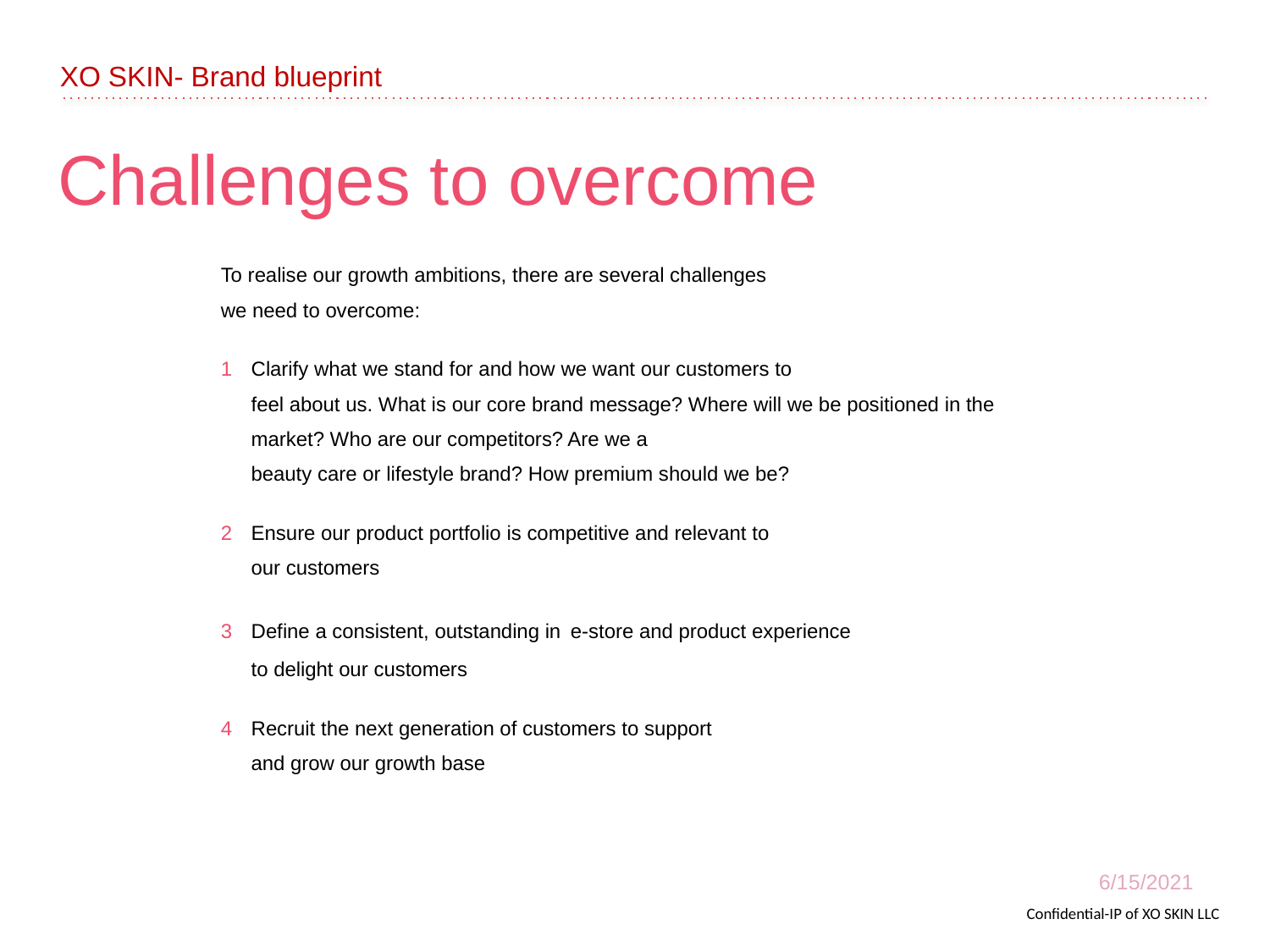

# XO SKIN- Brand blueprint
Challenges to overcome
To realise our growth ambitions, there are several challenges
we need to overcome:
1	Clarify what we stand for and how we want our customers to
feel about us. What is our core brand message? Where will we be positioned in the market? Who are our competitors? Are we a
beauty care or lifestyle brand? How premium should we be?
2	Ensure our product portfolio is competitive and relevant to
our customers
3	Define a consistent, outstanding in e-store and product experience
to delight our customers
4	Recruit the next generation of customers to support
and grow our growth base
6/15/2021
Confidential-IP of XO SKIN LLC